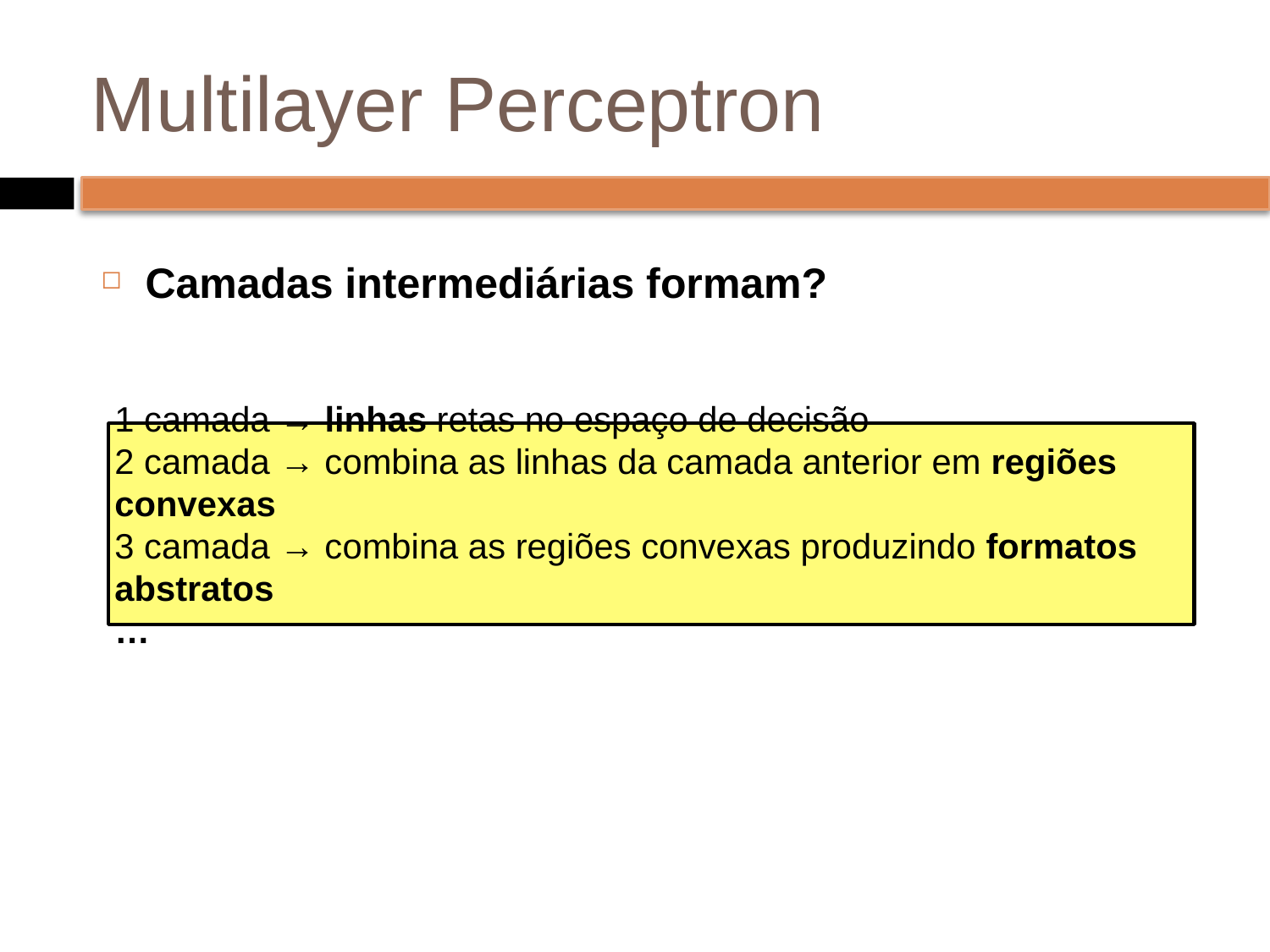

# Multilayer Perceptron
Camadas intermediárias formam?
1 camada → linhas retas no espaço de decisão
2 camada → combina as linhas da camada anterior em regiões convexas
3 camada → combina as regiões convexas produzindo formatos abstratos
…
16